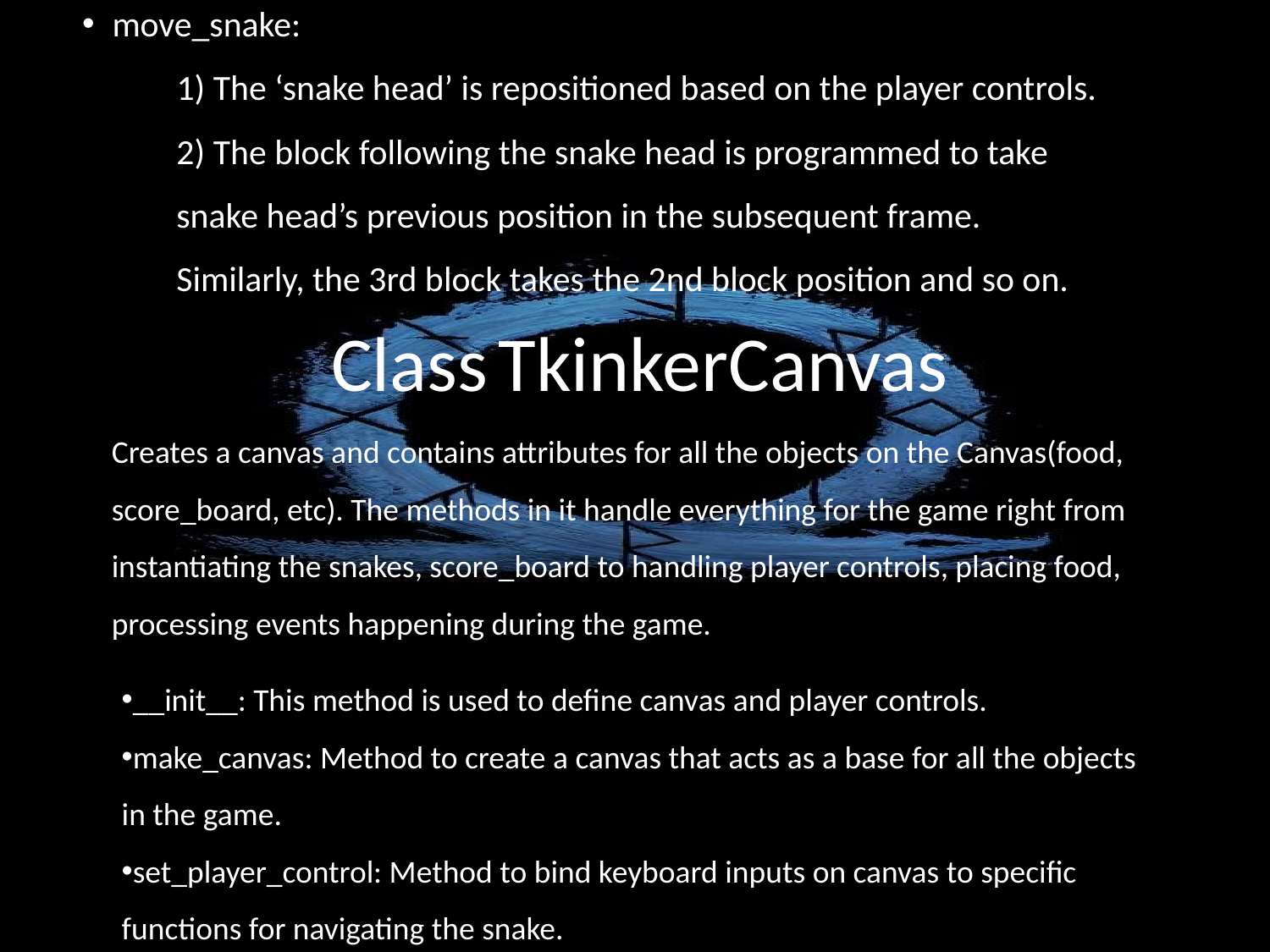

# move_snake: Algorithm to move snake:         1) The ‘snake head’ is repositioned based on the player controls.         2) The block following the snake head is programmed to take         snake head’s previous position in the subsequent frame.         Similarly, the 3rd block takes the 2nd block position and so on.
Class TkinkerCanvas

Creates a canvas and contains attributes for all the objects on the Canvas(food, score_board, etc). The methods in it handle everything for the game right from instantiating the snakes, score_board to handling player controls, placing food, processing events happening during the game.
__init__: This method is used to define canvas and player controls.
make_canvas: Method to create a canvas that acts as a base for all the objects in the game.
set_player_control: Method to bind keyboard inputs on canvas to specific functions for navigating the snake.